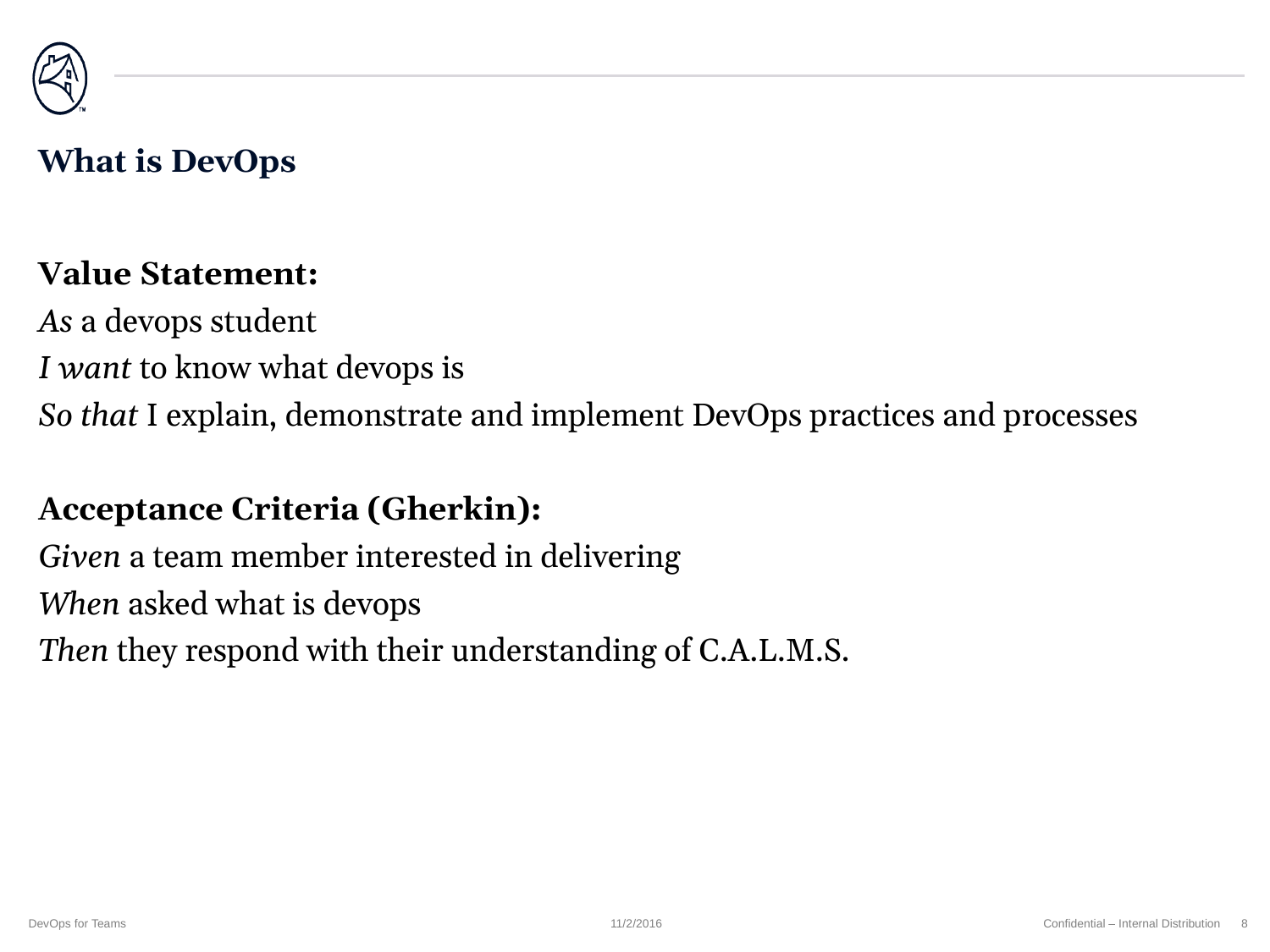

# What is DevOps
Value Statement:
As a devops student
I want to know what devops is
So that I explain, demonstrate and implement DevOps practices and processes

Acceptance Criteria (Gherkin):
Given a team member interested in delivering
When asked what is devops
Then they respond with their understanding of C.A.L.M.S.
DevOps for Teams